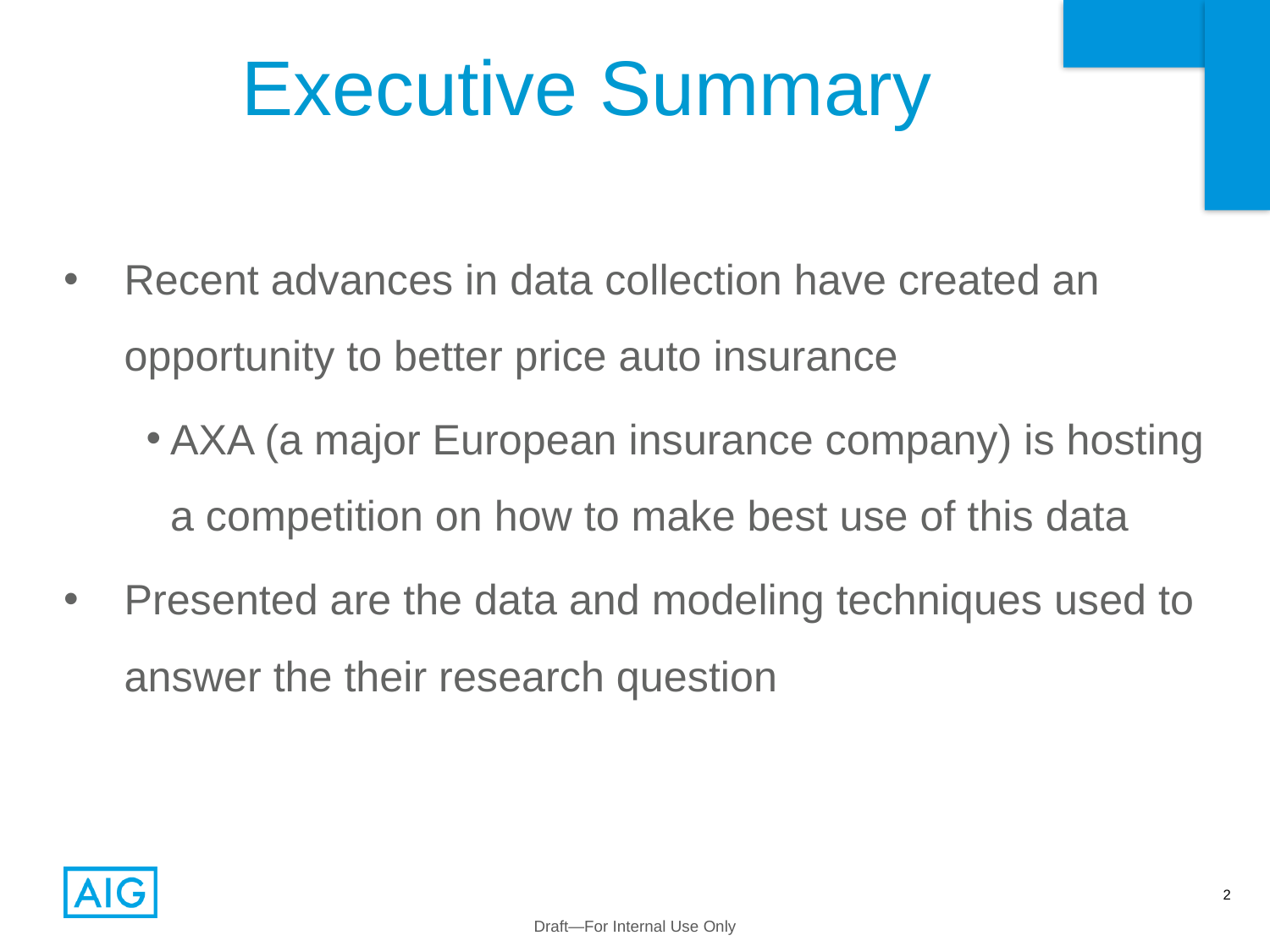

# Executive Summary
Recent advances in data collection have created an opportunity to better price auto insurance
AXA (a major European insurance company) is hosting a competition on how to make best use of this data
Presented are the data and modeling techniques used to answer the their research question